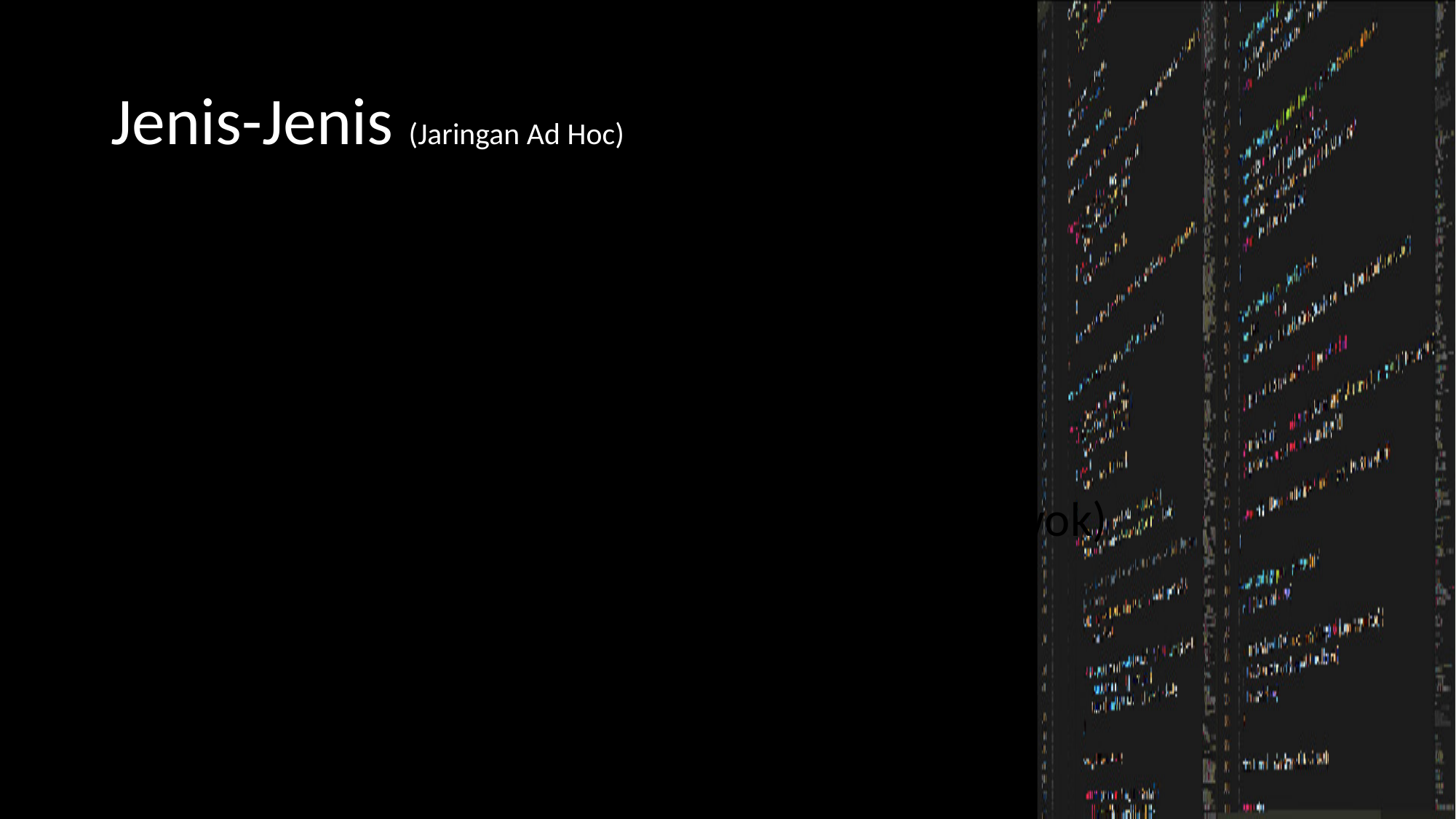

# Jenis-Jenis (Jaringan Ad Hoc)
WANET (Wireless Ad Hoc Network)
MANET (Mobile Ad Hoc Network)
VANET (Vehicular Ad Hoc Network)
SPANs (Smart Phone Ad Hoc Network)
iMANETs (Internet Based Mobile Ad Hoc Netwok)
Military / Tactical MANETs
SPAN (Self Powered Ad Hoc Network).